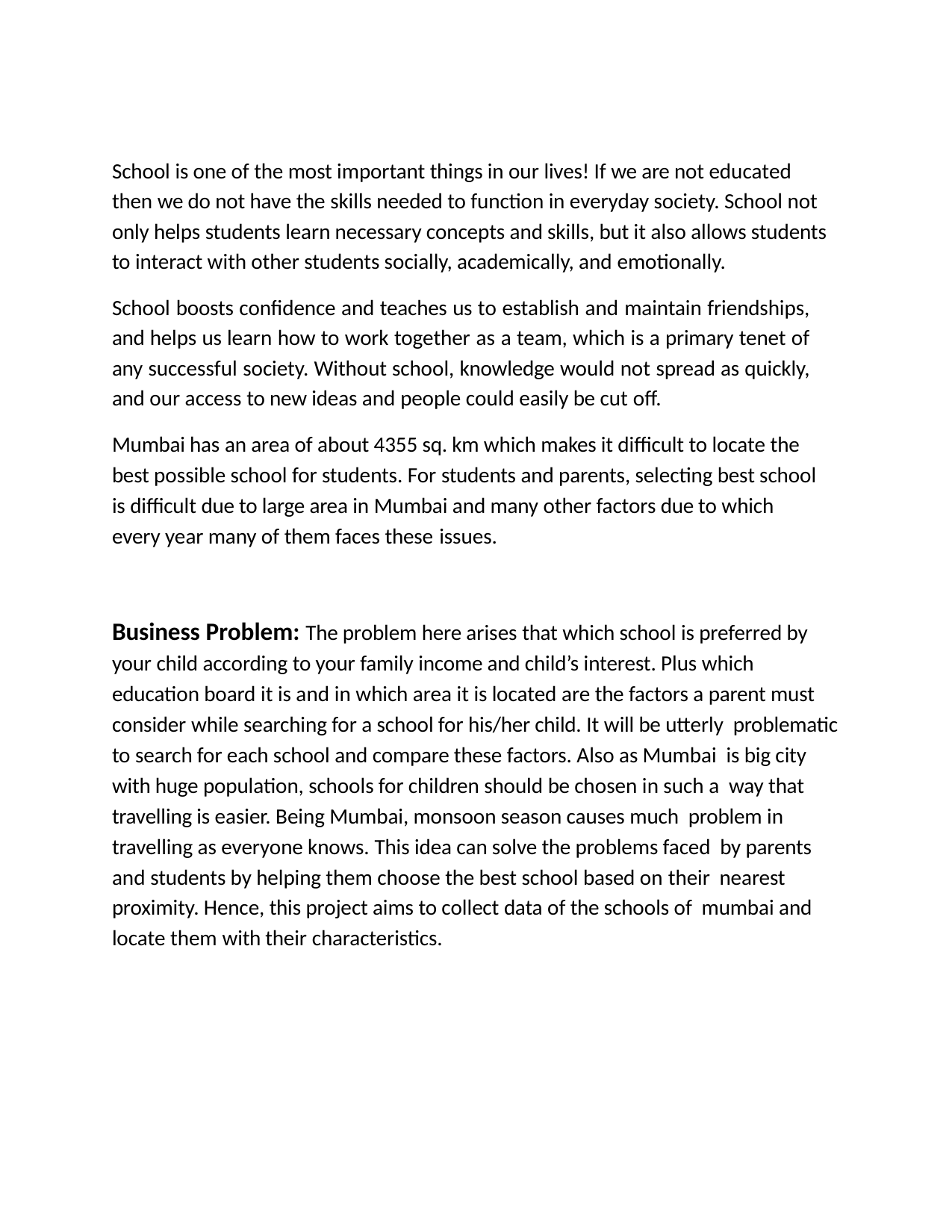

School is one of the most important things in our lives! If we are not educated  then we do not have the skills needed to function in everyday society. School not  only helps students learn necessary concepts and skills, but it also allows students  to interact with other students socially, academically, and emotionally.
School boosts confidence and teaches us to establish and maintain friendships,  and helps us learn how to work together as a team, which is a primary tenet of  any successful society. Without school, knowledge would not spread as quickly,  and our access to new ideas and people could easily be cut off.
Mumbai has an area of about 4355 sq. km which makes it difficult to locate the  best possible school for students. For students and parents, selecting best school  is difficult due to large area in Mumbai and many other factors due to which  every year many of them faces these issues.

Business Problem: The problem here arises that which school is preferred by  your child according to your family income and child’s interest. Plus which  education board it is and in which area it is located are the factors a parent must  consider while searching for a school for his/her child. It will be utterly  problematic to search for each school and compare these factors. Also as Mumbai  is big city with huge population, schools for children should be chosen in such a  way that travelling is easier. Being Mumbai, monsoon season causes much  problem in travelling as everyone knows. This idea can solve the problems faced  by parents and students by helping them choose the best school based on their  nearest proximity. Hence, this project aims to collect data of the schools of  mumbai and locate them with their characteristics.